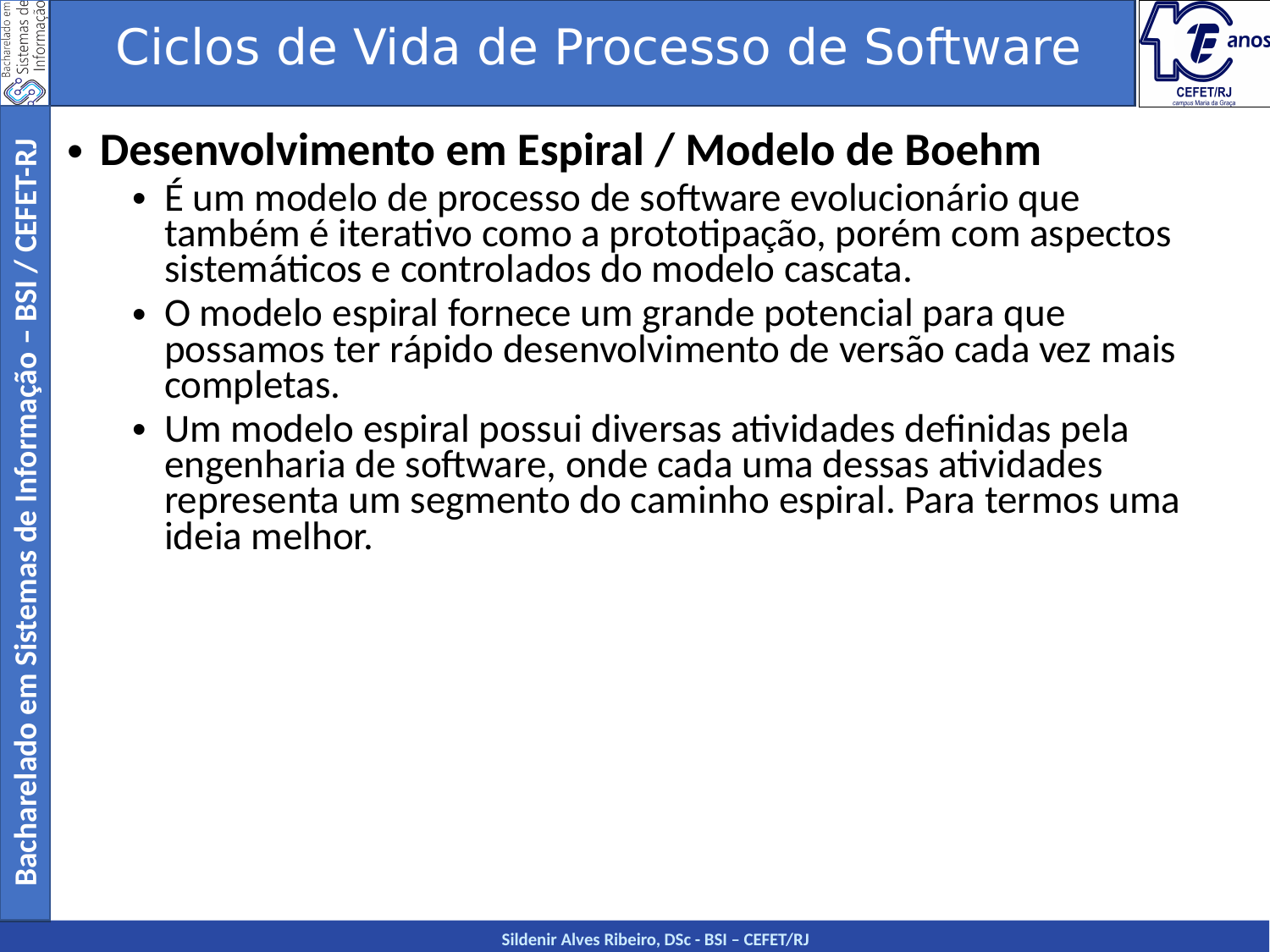

Ciclos de Vida de Processo de Software
Desenvolvimento em Espiral / Modelo de Boehm
É um modelo de processo de software evolucionário que também é iterativo como a prototipação, porém com aspectos sistemáticos e controlados do modelo cascata.
O modelo espiral fornece um grande potencial para que possamos ter rápido desenvolvimento de versão cada vez mais completas.
Um modelo espiral possui diversas atividades definidas pela engenharia de software, onde cada uma dessas atividades representa um segmento do caminho espiral. Para termos uma ideia melhor.